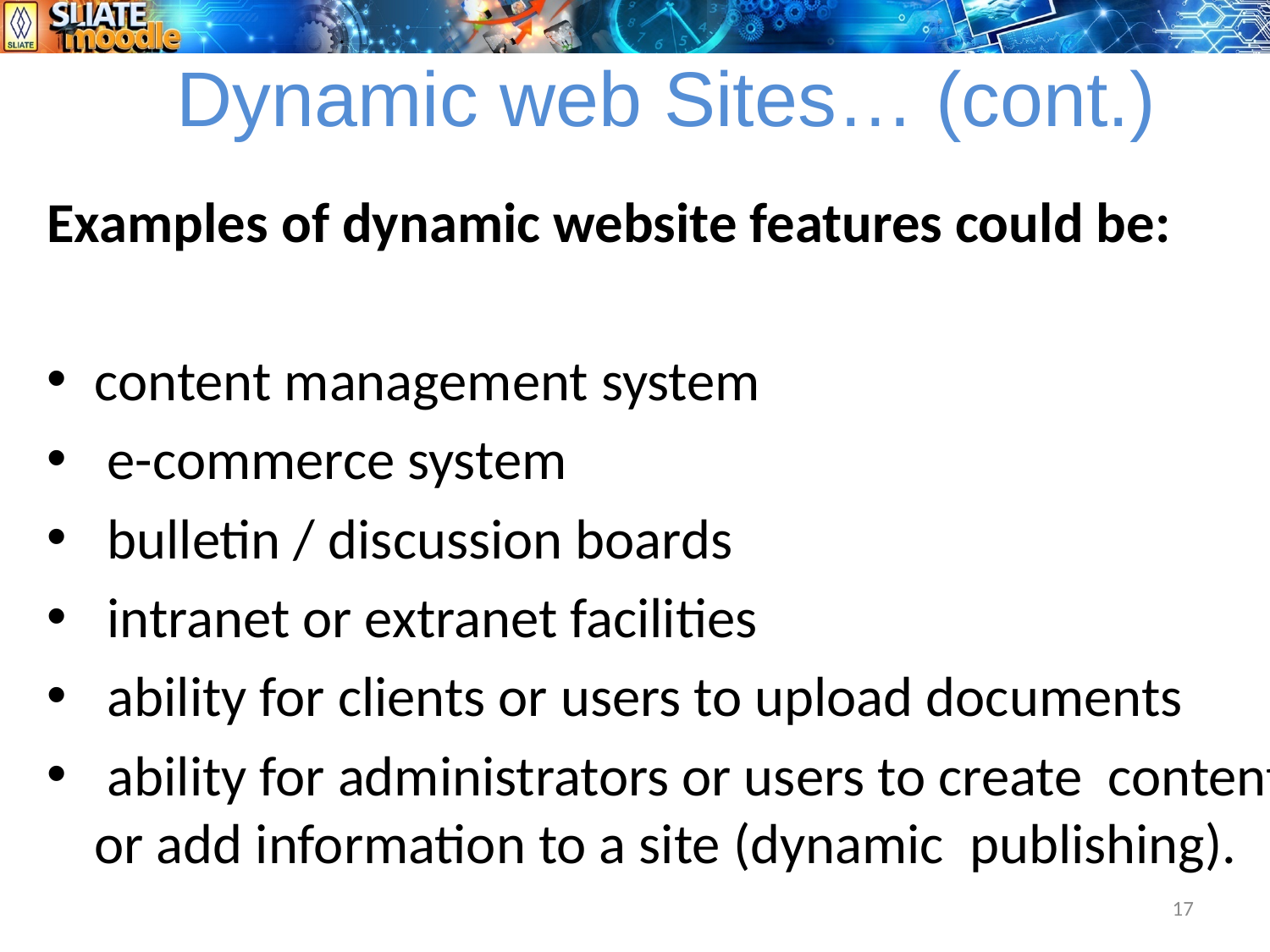

# Dynamic web Sites… (cont.)
Examples of dynamic website features could be:

content management system
 e-commerce system
 bulletin / discussion boards
 intranet or extranet facilities
 ability for clients or users to upload documents
 ability for administrators or users to create  content or add information to a site (dynamic  publishing).
17